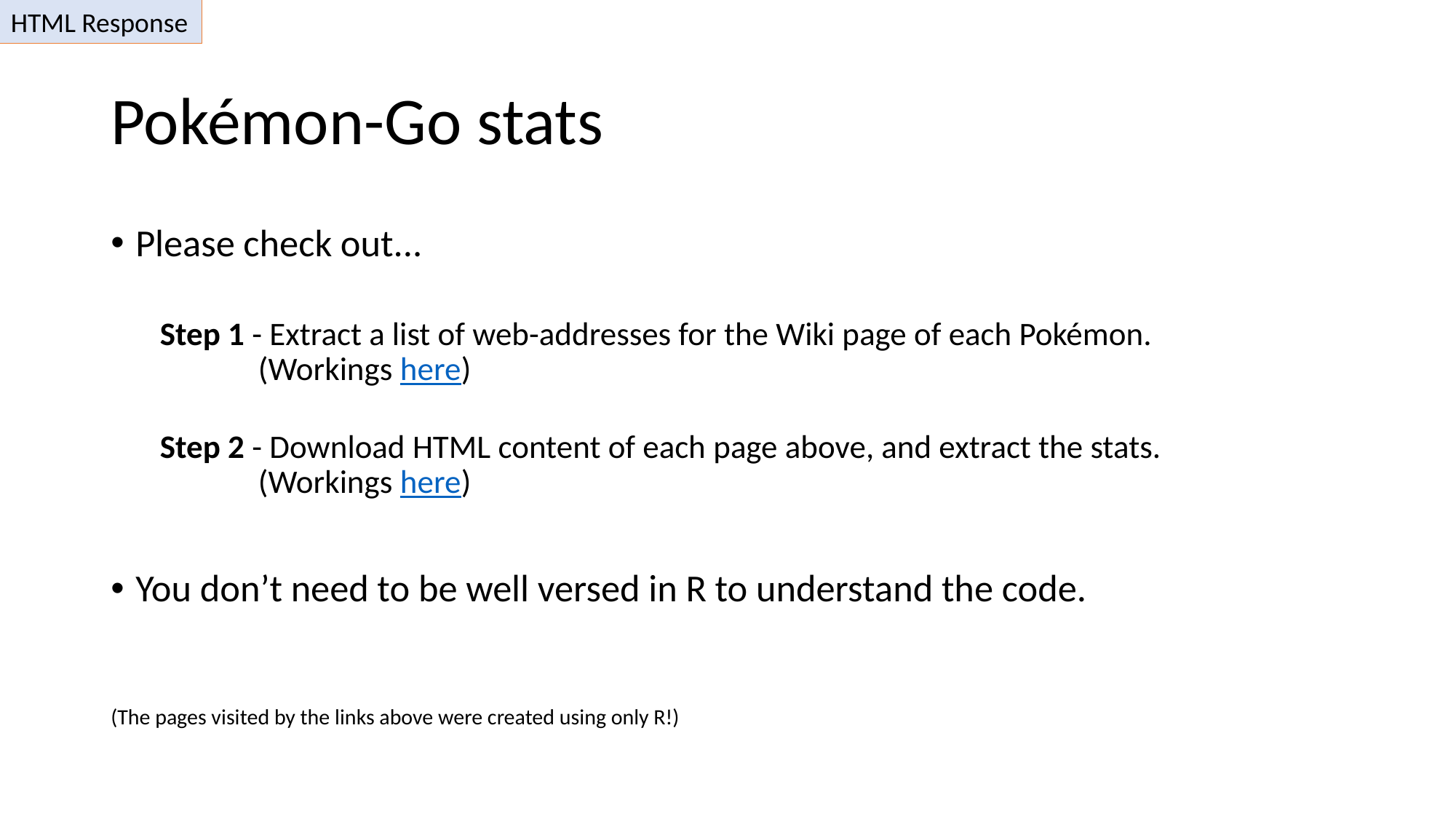

HTML Response
# Pokémon-Go stats
Please check out...
Step 1 - Extract a list of web-addresses for the Wiki page of each Pokémon.
	(Workings here)
Step 2 - Download HTML content of each page above, and extract the stats.
	(Workings here)

You don’t need to be well versed in R to understand the code.
(The pages visited by the links above were created using only R!)